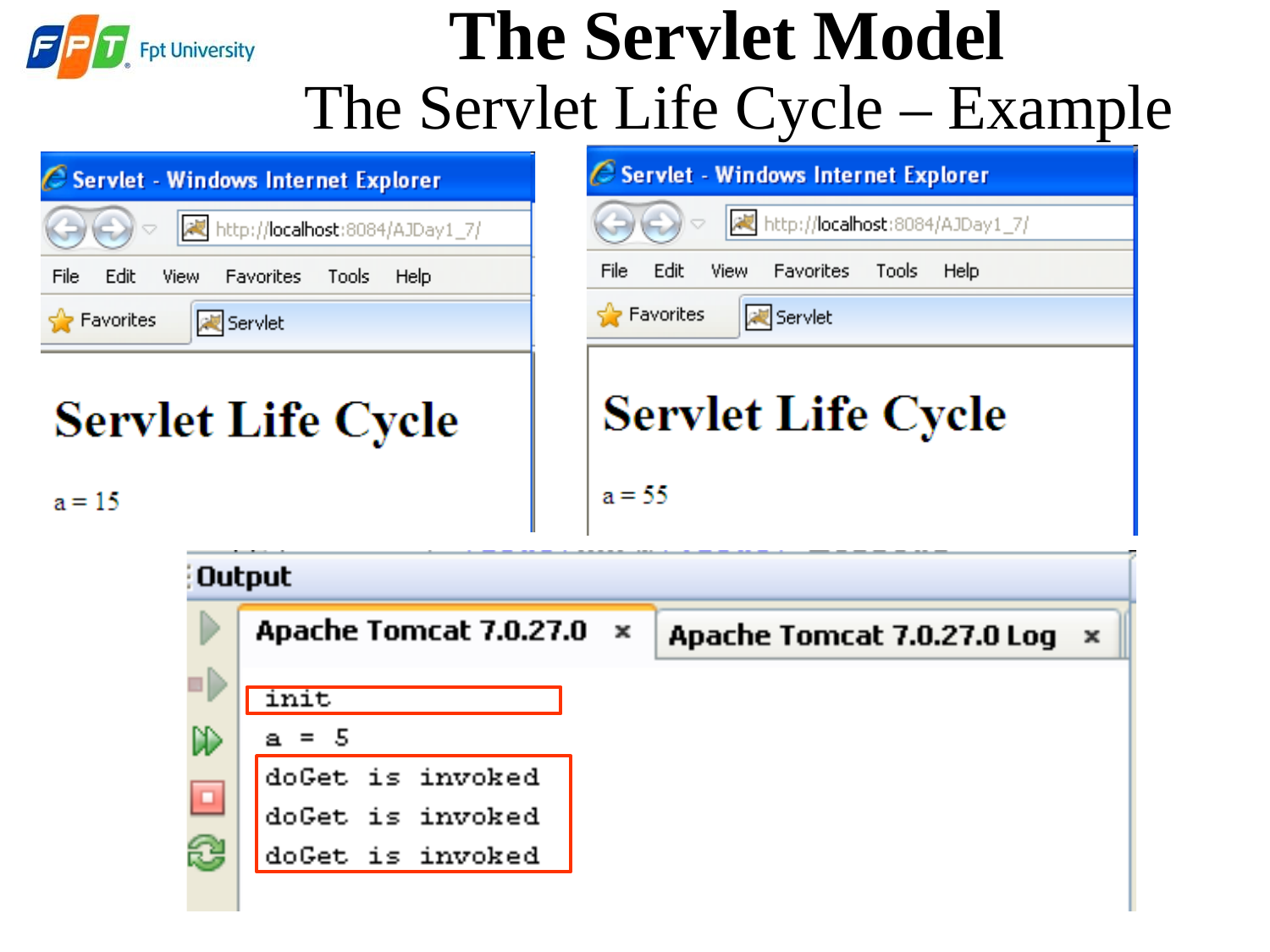

The Servlet Model
The Servlet Life Cycle – Example